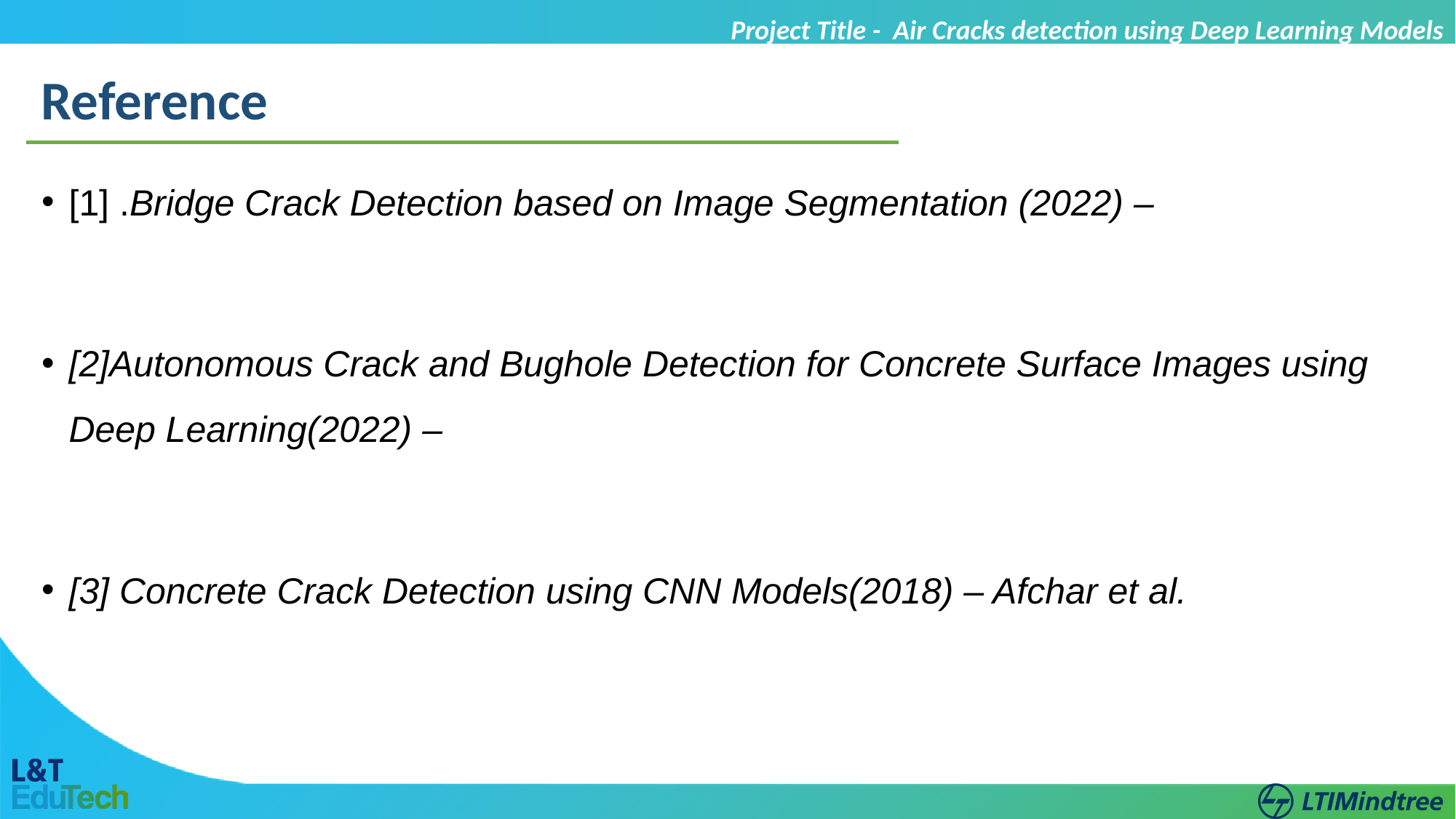

Project Title -  Air Cracks detection using Deep Learning Models

Reference
[1] .Bridge Crack Detection based on Image Segmentation (2022) –

[2]Autonomous Crack and Bughole Detection for Concrete Surface Images using Deep Learning(2022) –

[3] Concrete Crack Detection using CNN Models(2018) – Afchar et al.